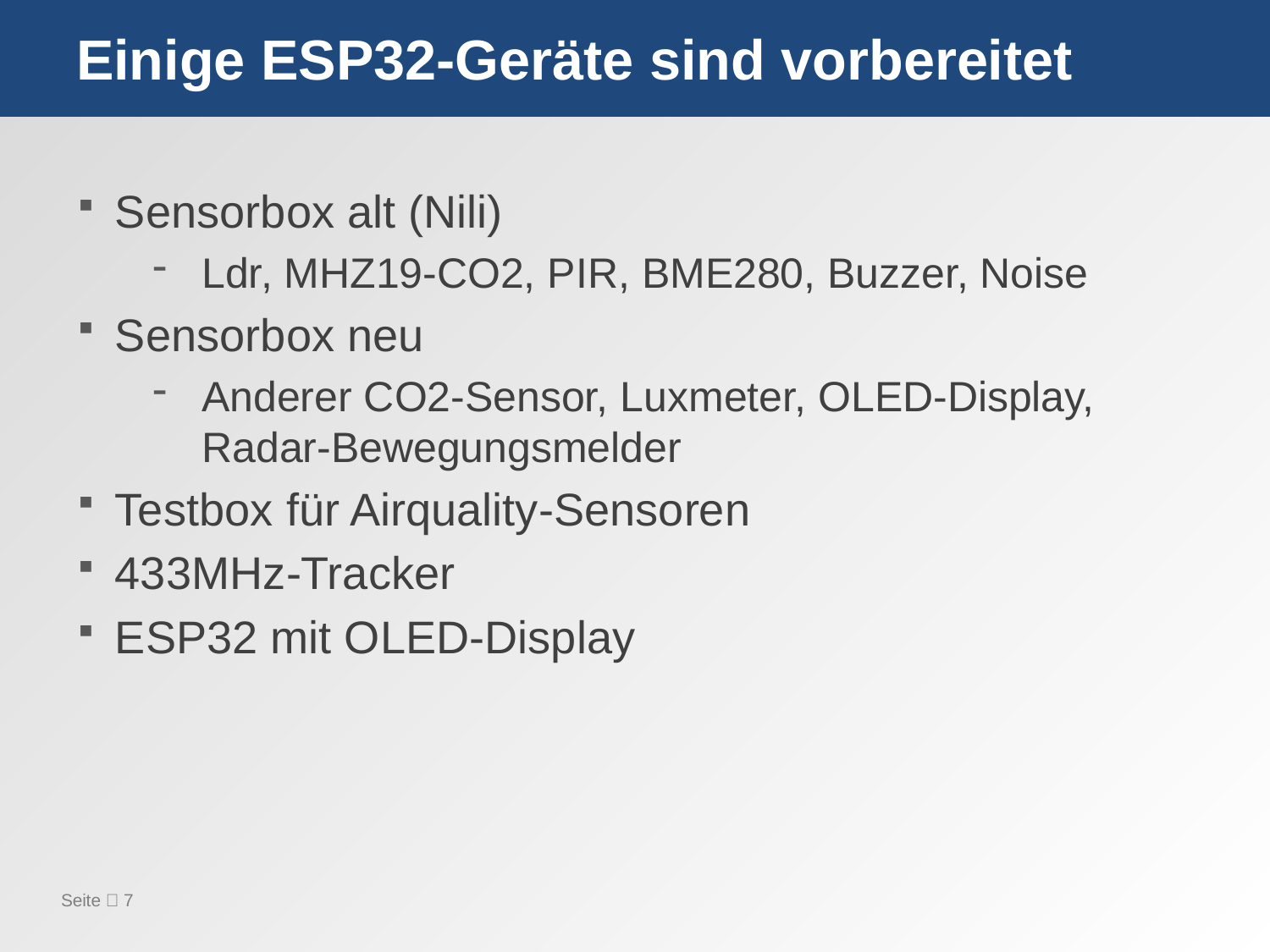

# Einige ESP32-Geräte sind vorbereitet
Sensorbox alt (Nili)
Ldr, MHZ19-CO2, PIR, BME280, Buzzer, Noise
Sensorbox neu
Anderer CO2-Sensor, Luxmeter, OLED-Display, Radar-Bewegungsmelder
Testbox für Airquality-Sensoren
433MHz-Tracker
ESP32 mit OLED-Display